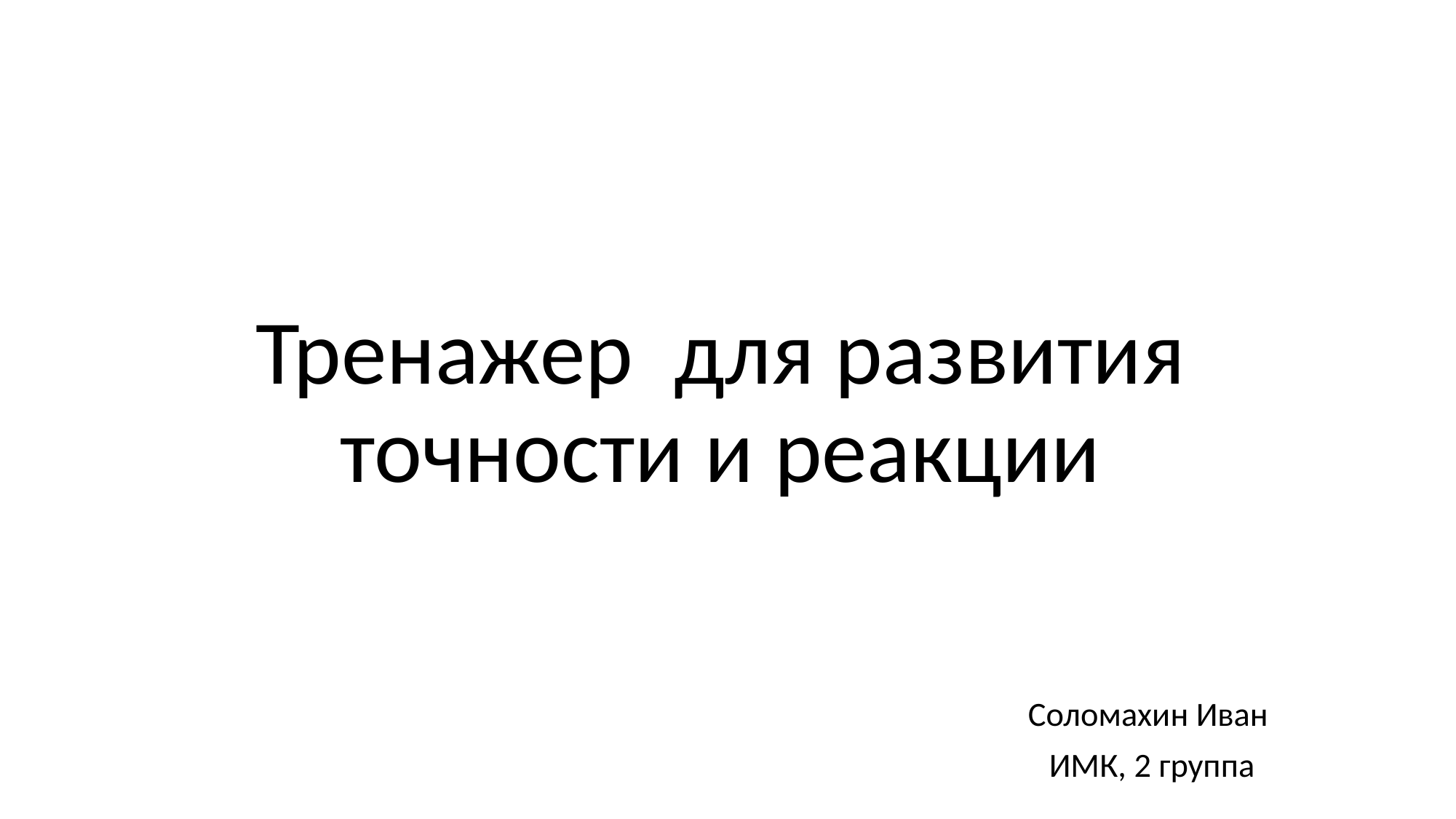

# Тренажер  для развития точности и реакции
Соломахин Иван
ИМК, 2 группа